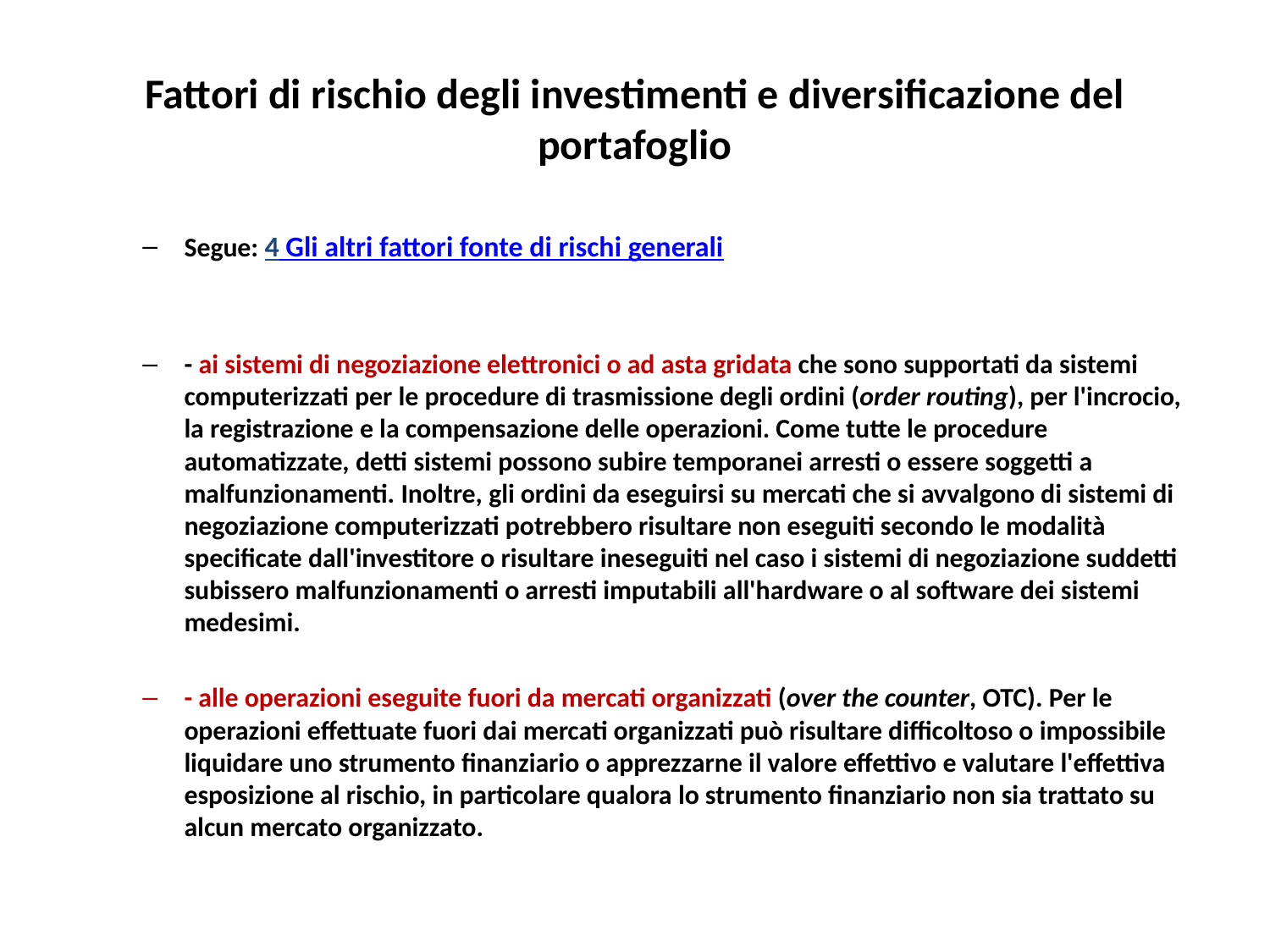

# Fattori di rischio degli investimenti e diversificazione del portafoglio
Segue: 4 Gli altri fattori fonte di rischi generali

- ai sistemi di negoziazione elettronici o ad asta gridata che sono supportati da sistemi computerizzati per le procedure di trasmissione degli ordini (order routing), per l'incrocio, la registrazione e la compensazione delle operazioni. Come tutte le procedure automatizzate, detti sistemi possono subire temporanei arresti o essere soggetti a malfunzionamenti. Inoltre, gli ordini da eseguirsi su mercati che si avvalgono di sistemi di negoziazione computerizzati potrebbero risultare non eseguiti secondo le modalità specificate dall'investitore o risultare ineseguiti nel caso i sistemi di negoziazione suddetti subissero malfunzionamenti o arresti imputabili all'hardware o al software dei sistemi medesimi.

- alle operazioni eseguite fuori da mercati organizzati (over the counter, OTC). Per le operazioni effettuate fuori dai mercati organizzati può risultare difficoltoso o impossibile liquidare uno strumento finanziario o apprezzarne il valore effettivo e valutare l'effettiva esposizione al rischio, in particolare qualora lo strumento finanziario non sia trattato su alcun mercato organizzato.